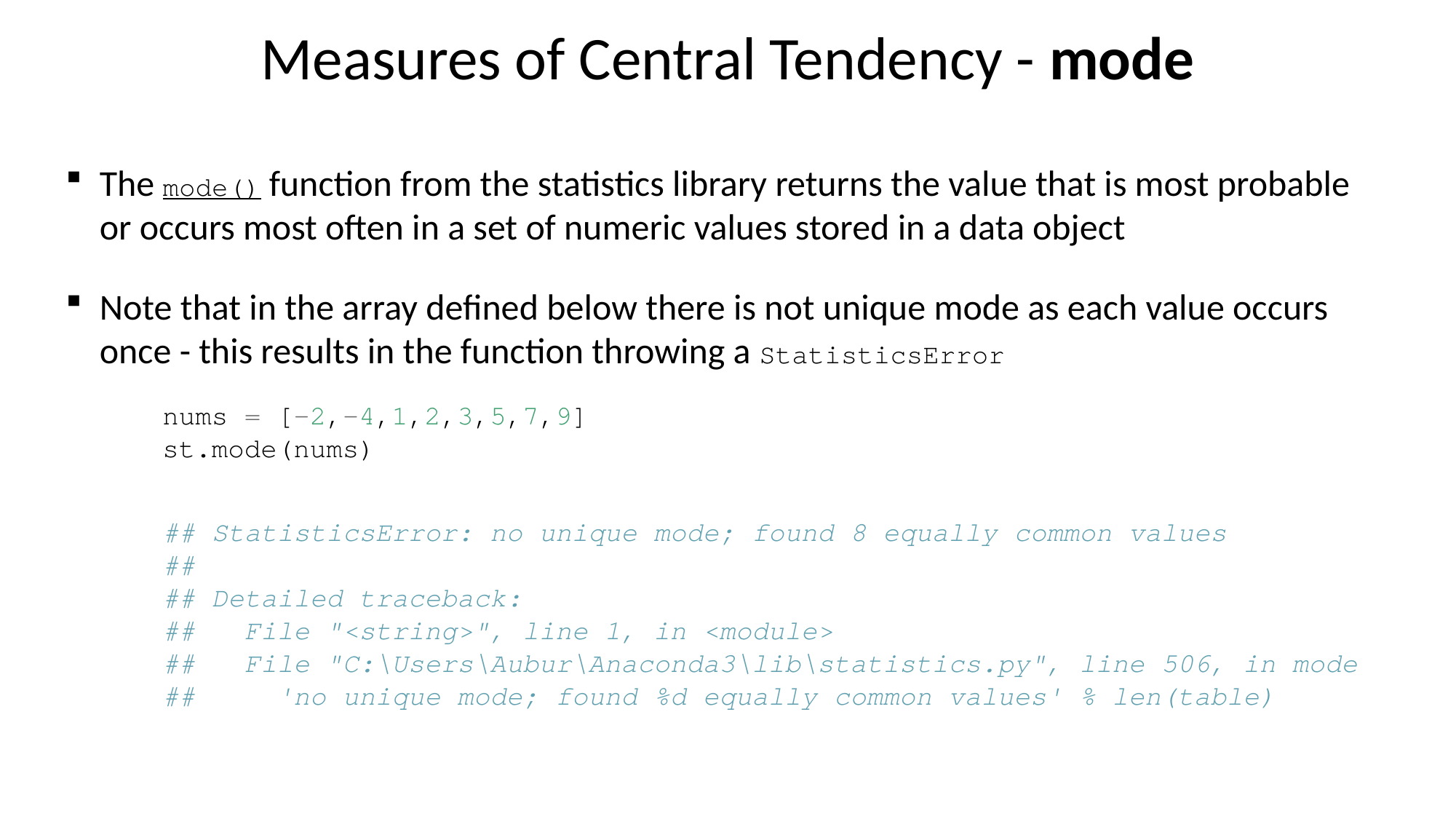

# Measures of Central Tendency - mode
The mode() function from the statistics library returns the value that is most probable or occurs most often in a set of numeric values stored in a data object
Note that in the array defined below there is not unique mode as each value occurs once - this results in the function throwing a StatisticsError
nums = [-2,-4,1,2,3,5,7,9]
st.mode(nums)
## StatisticsError: no unique mode; found 8 equally common values
##
## Detailed traceback:
##   File "<string>", line 1, in <module>
##   File "C:\Users\Aubur\Anaconda3\lib\statistics.py", line 506, in mode
##     'no unique mode; found %d equally common values' % len(table)